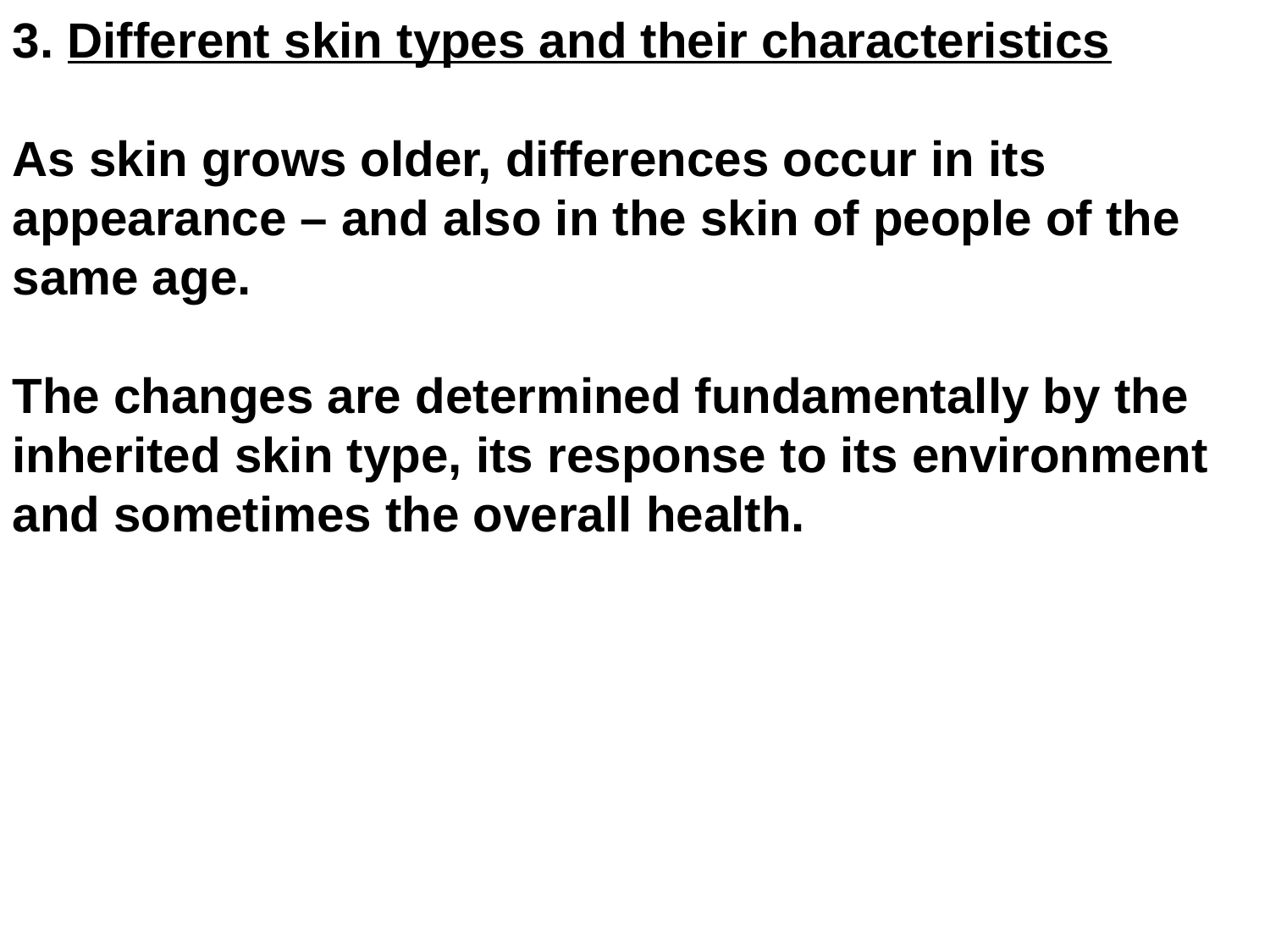

3. Different skin types and their characteristics

As skin grows older, differences occur in its appearance – and also in the skin of people of the same age.

The changes are determined fundamentally by the inherited skin type, its response to its environment and sometimes the overall health.